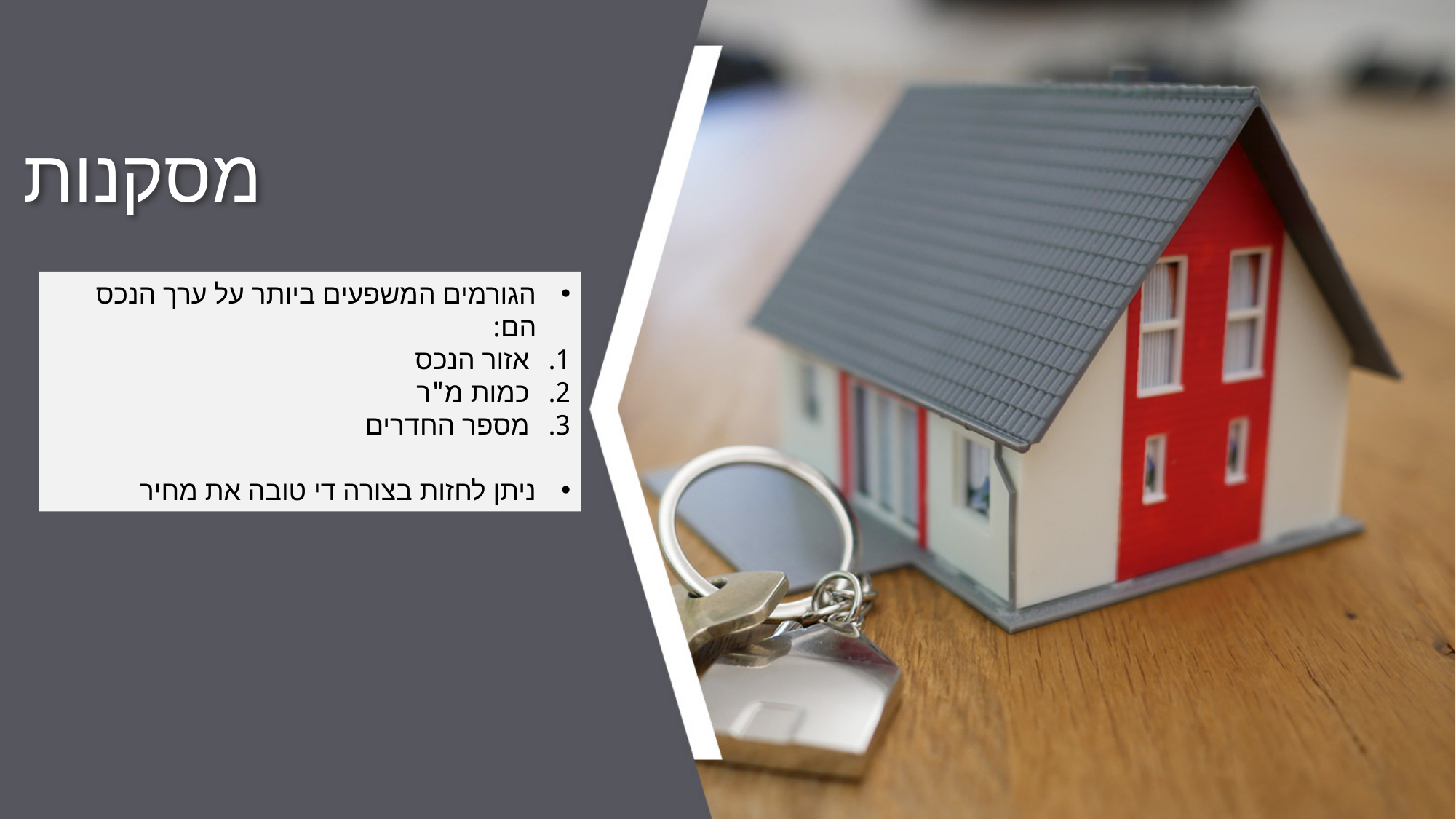

# מסקנות

הגורמים המשפעים ביותר על ערך הנכס הם:
אזור הנכס
כמות מ"ר
מספר החדרים

ניתן לחזות בצורה די טובה את מחיר